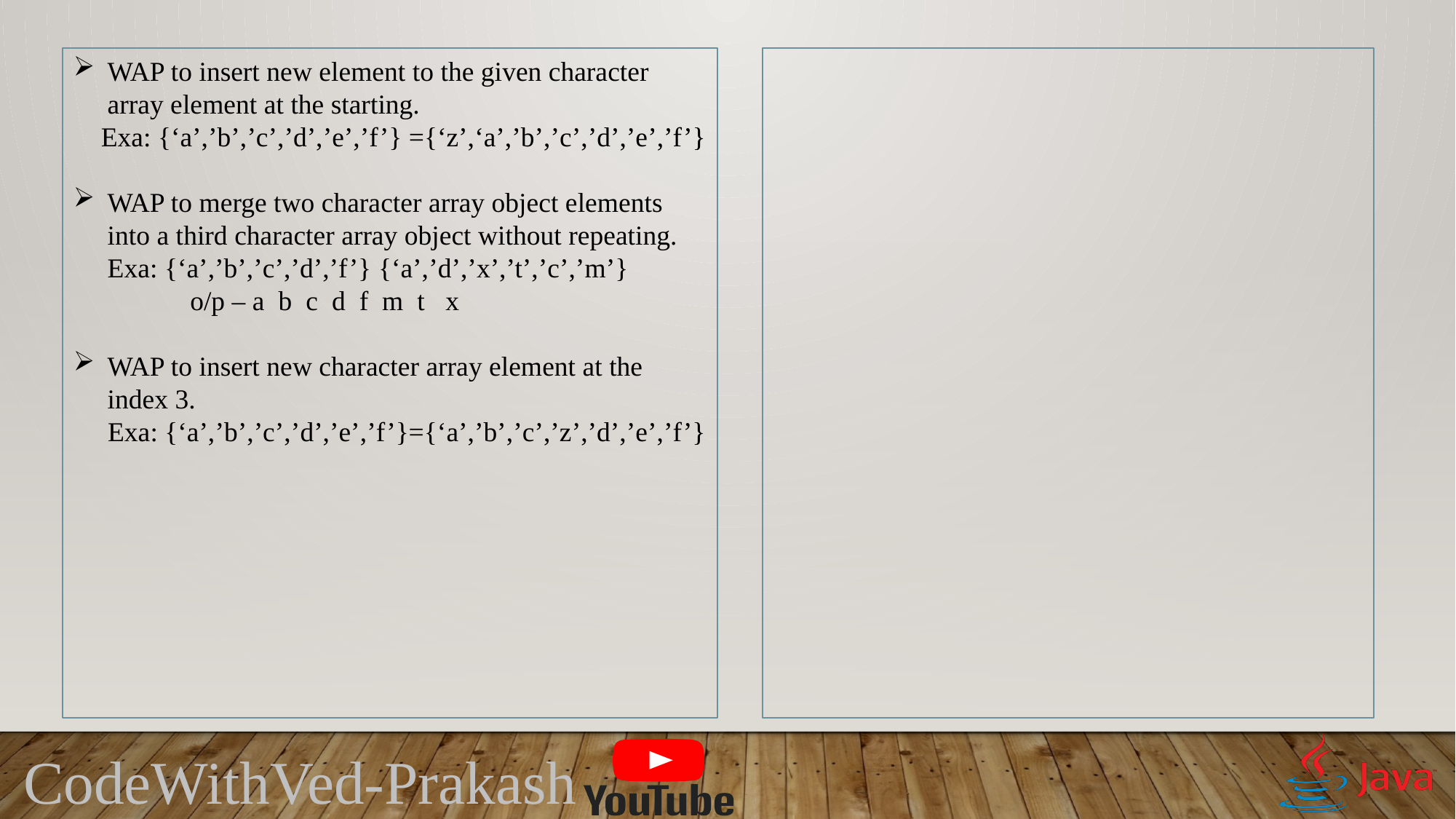

WAP to insert new element to the given character array element at the starting.
    Exa: {‘a’,’b’,’c’,’d’,’e’,’f’} ={‘z’,‘a’,’b’,’c’,’d’,’e’,’f’}

WAP to merge two character array object elements into a third character array object without repeating. Exa: {‘a’,’b’,’c’,’d’,’f’} {‘a’,’d’,’x’,’t’,’c’,’m’}
         o/p – a  b  c  d  f  m  t   x

WAP to insert new character array element at the index 3.
     Exa: {‘a’,’b’,’c’,’d’,’e’,’f’}={‘a’,’b’,’c’,’z’,’d’,’e’,’f’}